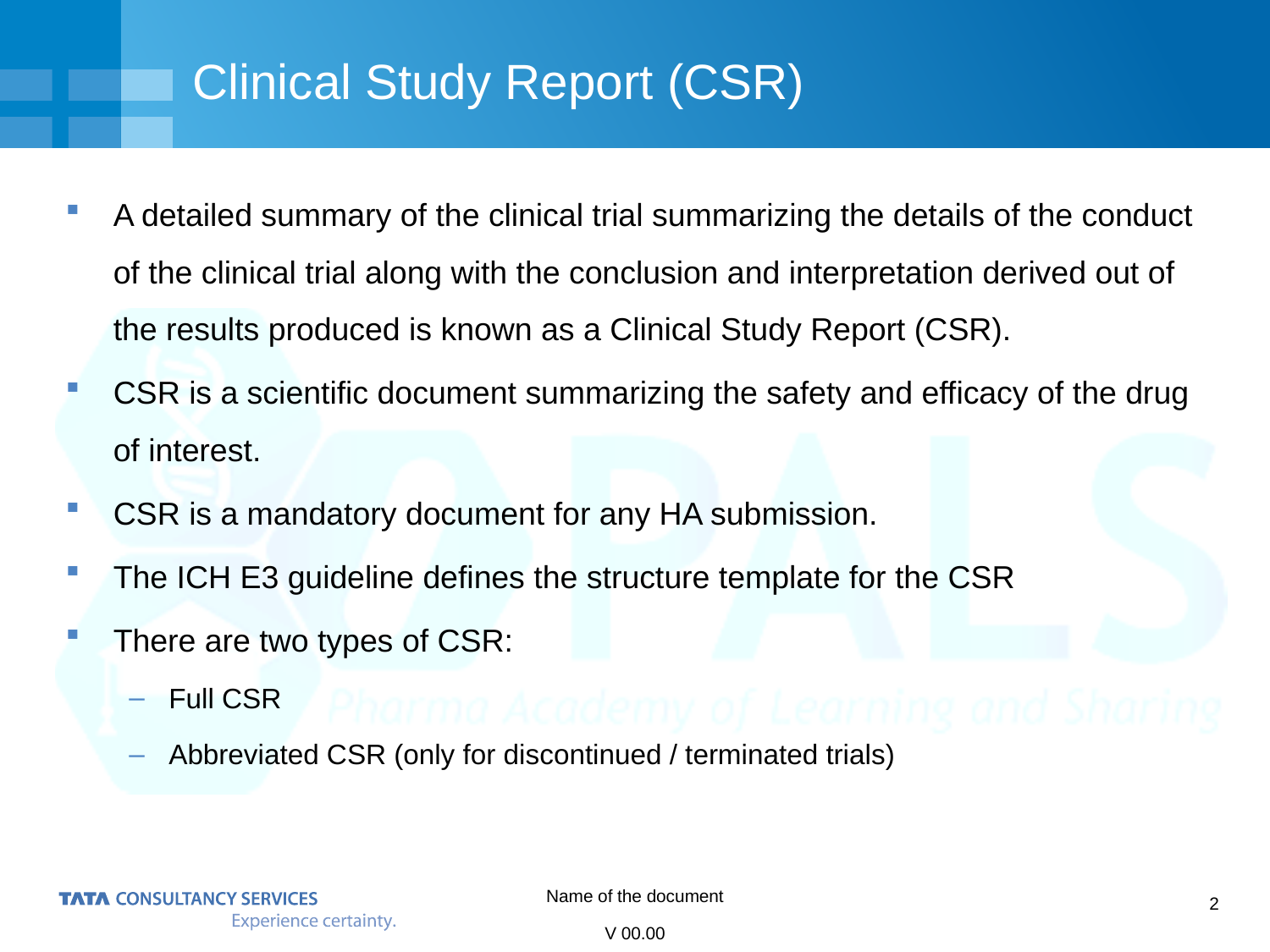

# Clinical Study Report (CSR)
A detailed summary of the clinical trial summarizing the details of the conduct of the clinical trial along with the conclusion and interpretation derived out of the results produced is known as a Clinical Study Report (CSR).
CSR is a scientific document summarizing the safety and efficacy of the drug of interest.
CSR is a mandatory document for any HA submission.
The ICH E3 guideline defines the structure template for the CSR
There are two types of CSR:
Full CSR
Abbreviated CSR (only for discontinued / terminated trials)